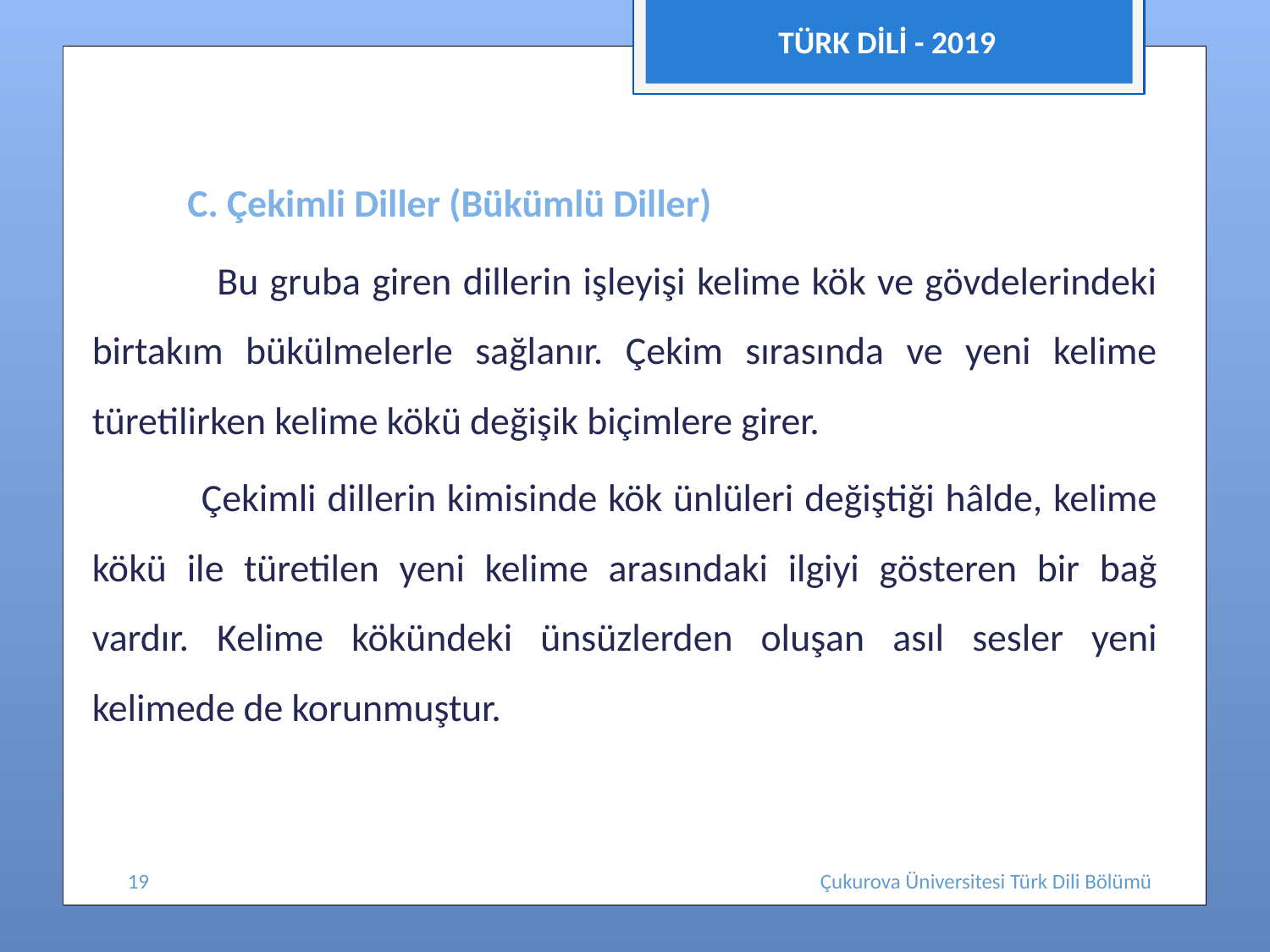

TÜRK DİLİ - 2019
           C. Çekimli Diller (Bükümlü Diller)
           Bu gruba giren dillerin işleyişi kelime kök ve gövdelerindeki birtakım bükülmelerle sağlanır. Çekim sırasında ve yeni kelime türetilirken kelime kökü değişik biçimlere girer.
          Çekimli dillerin kimisinde kök ünlüleri değiştiği hâlde, kelime kökü ile türetilen yeni kelime arasındaki ilgiyi gösteren bir bağ vardır. Kelime kökündeki ünsüzlerden oluşan asıl sesler yeni kelimede de korunmuştur.
19
Çukurova Üniversitesi Türk Dili Bölümü